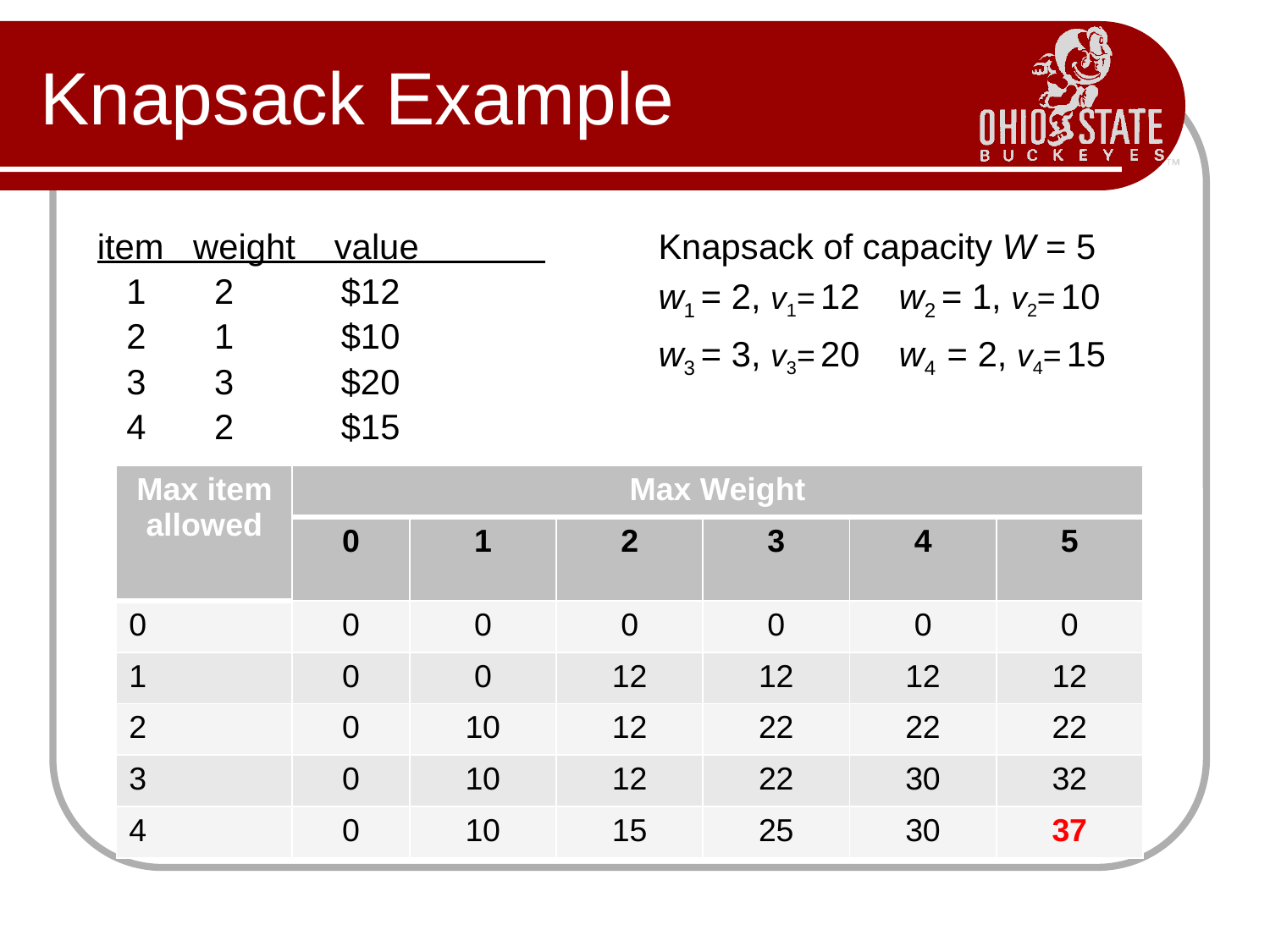

# Knapsack Example
item   weight    value
   1       2           $12
   2       1           $10
   3       3           $20
   4       2           $15
Knapsack of capacity W = 5
w1 = 2, v1= 12    w2 = 1, v2= 10
w3 = 3, v3= 20    w4  = 2, v4= 15
| Max item allowed | Max Weight |  |  |  |  |  |
| --- | --- | --- | --- | --- | --- | --- |
|  | 0 | 1 | 2 | 3 | 4 | 5 |
| 0 | 0 | 0 | 0 | 0 | 0 | 0 |
| 1 | 0 | 0 | 12 | 12 | 12 | 12 |
| 2 | 0 | 10 | 12 | 22 | 22 | 22 |
| 3 | 0 | 10 | 12 | 22 | 30 | 32 |
| 4 | 0 | 10 | 15 | 25 | 30 | 37 |